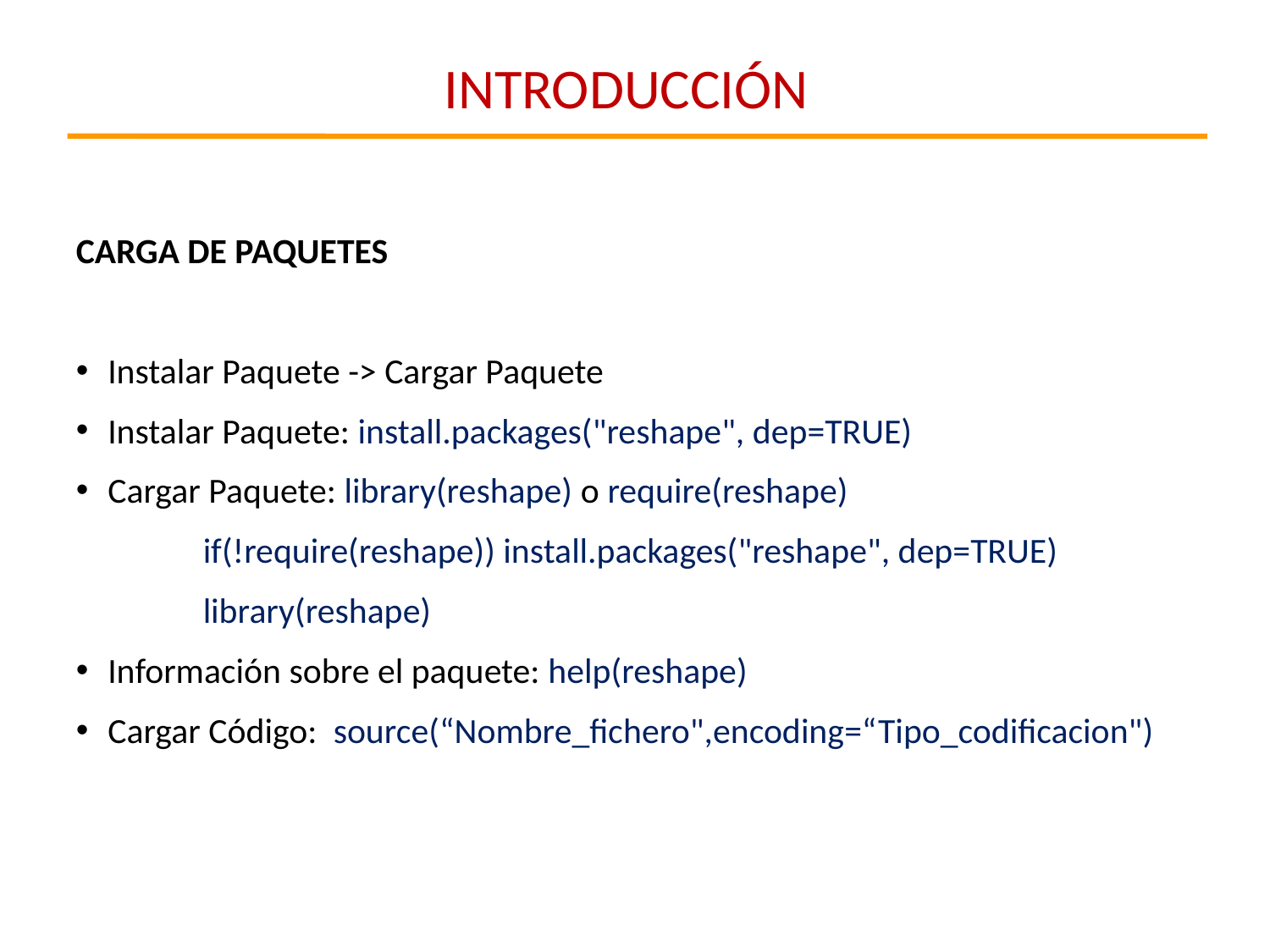

INTRODUCCIÓN

CARGA DE PAQUETES

Instalar Paquete -> Cargar Paquete
Instalar Paquete: install.packages("reshape", dep=TRUE)
Cargar Paquete: library(reshape) o require(reshape)
	if(!require(reshape)) install.packages("reshape", dep=TRUE)
	library(reshape)
Información sobre el paquete: help(reshape)
Cargar Código:  source(“Nombre_fichero",encoding=“Tipo_codificacion")